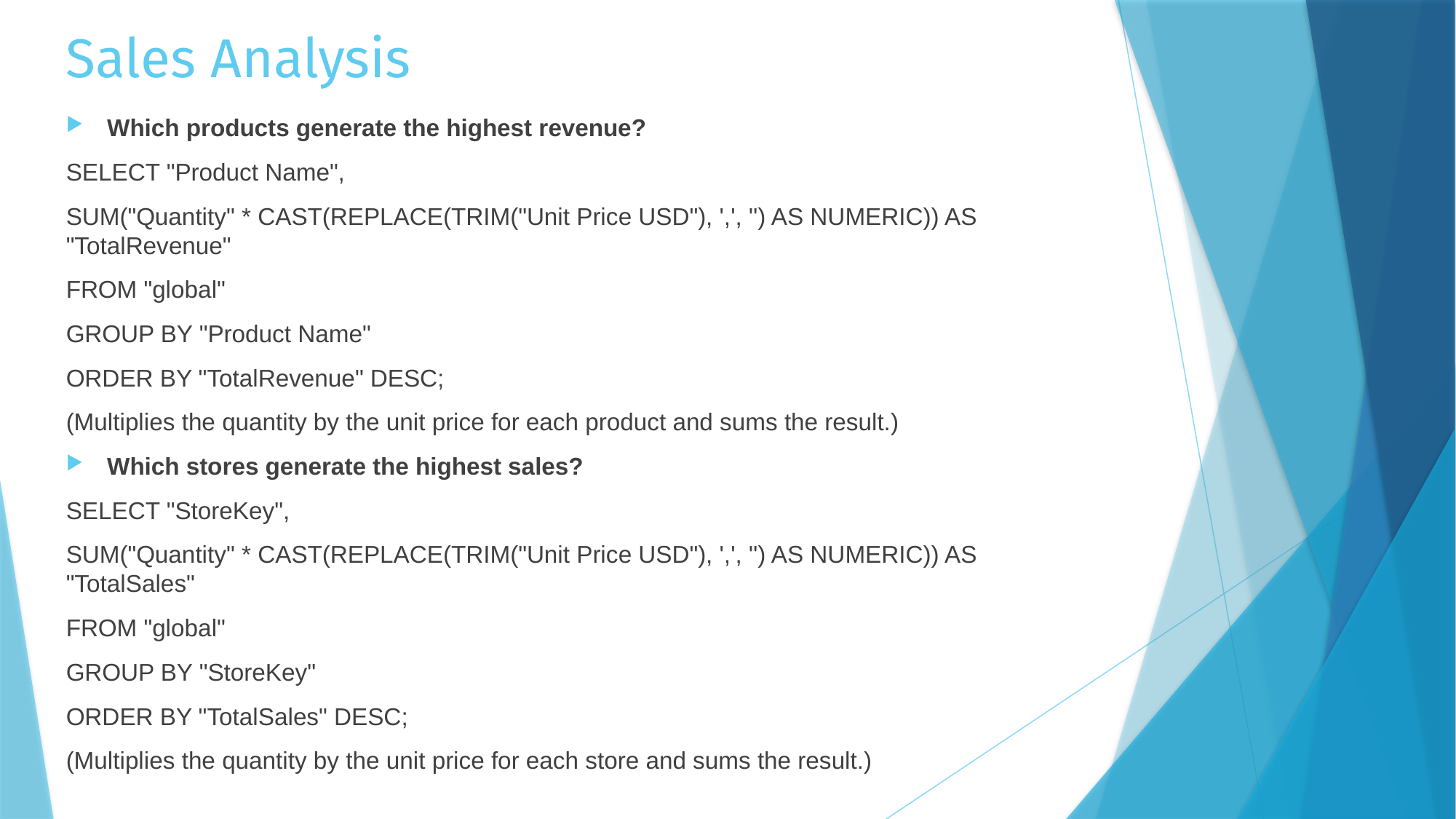

# Sales Analysis
Which products generate the highest revenue?
SELECT "Product Name",
SUM("Quantity" * CAST(REPLACE(TRIM("Unit Price USD"), ',', '') AS NUMERIC)) AS "TotalRevenue"
FROM "global"
GROUP BY "Product Name"
ORDER BY "TotalRevenue" DESC;
(Multiplies the quantity by the unit price for each product and sums the result.)
Which stores generate the highest sales?
SELECT "StoreKey",
SUM("Quantity" * CAST(REPLACE(TRIM("Unit Price USD"), ',', '') AS NUMERIC)) AS "TotalSales"
FROM "global"
GROUP BY "StoreKey"
ORDER BY "TotalSales" DESC;
(Multiplies the quantity by the unit price for each store and sums the result.)